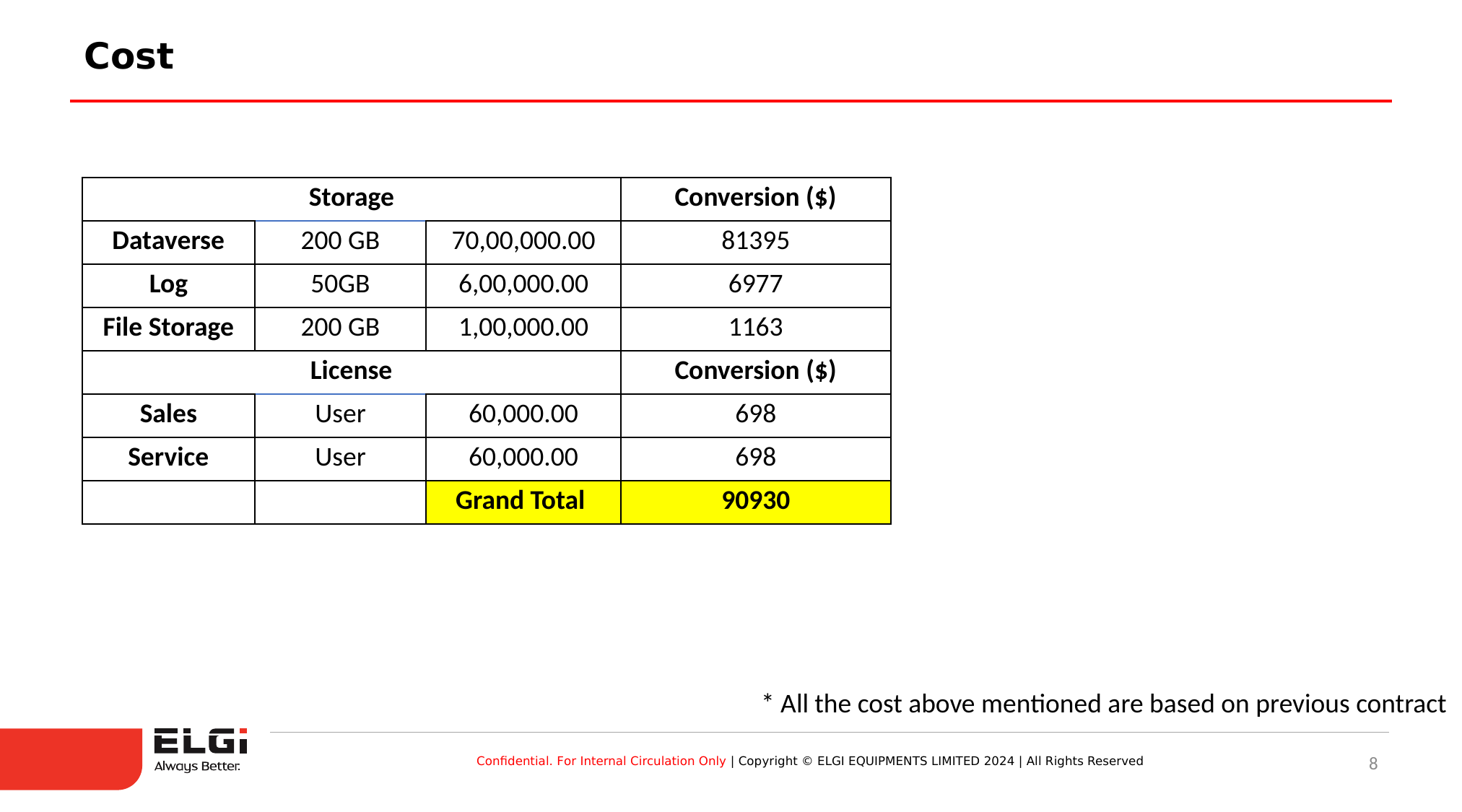

Cost

| Storage |  |  | Conversion ($) |
| --- | --- | --- | --- |
| Dataverse | 200 GB | 70,00,000.00 | 81395 |
| Log | 50GB | 6,00,000.00 | 6977 |
| File Storage | 200 GB | 1,00,000.00 | 1163 |
| License |  |  | Conversion ($) |
| Sales | User | 60,000.00 | 698 |
| Service | User | 60,000.00 | 698 |
|  |  | Grand Total | 90930 |
* All the cost above mentioned are based on previous contract